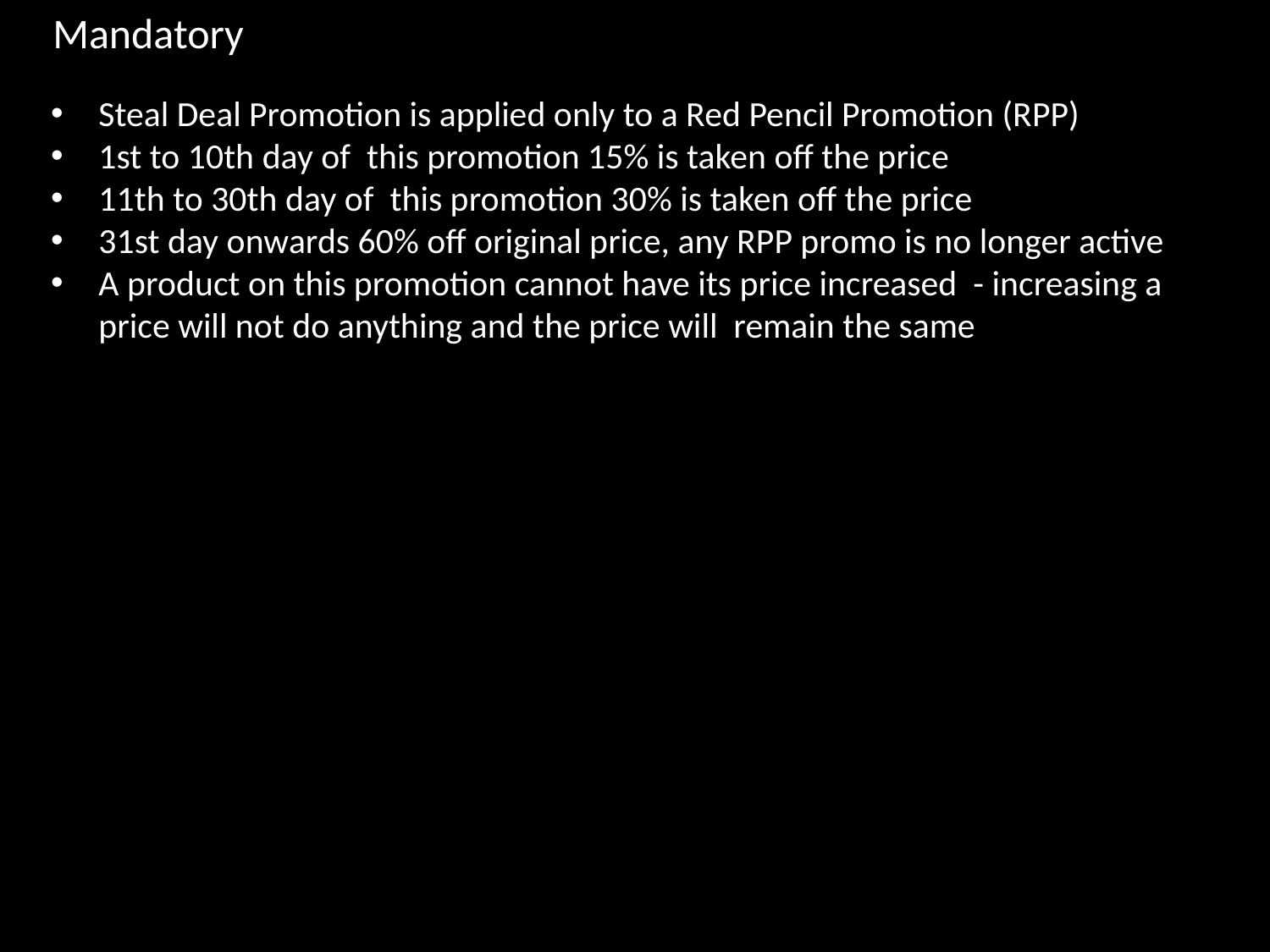

Mandatory
Steal Deal Promotion is applied only to a Red Pencil Promotion (RPP)
1st to 10th day of  this promotion 15% is taken off the price
11th to 30th day of  this promotion 30% is taken off the price
31st day onwards 60% off original price, any RPP promo is no longer active
A product on this promotion cannot have its price increased  - increasing a price will not do anything and the price will  remain the same